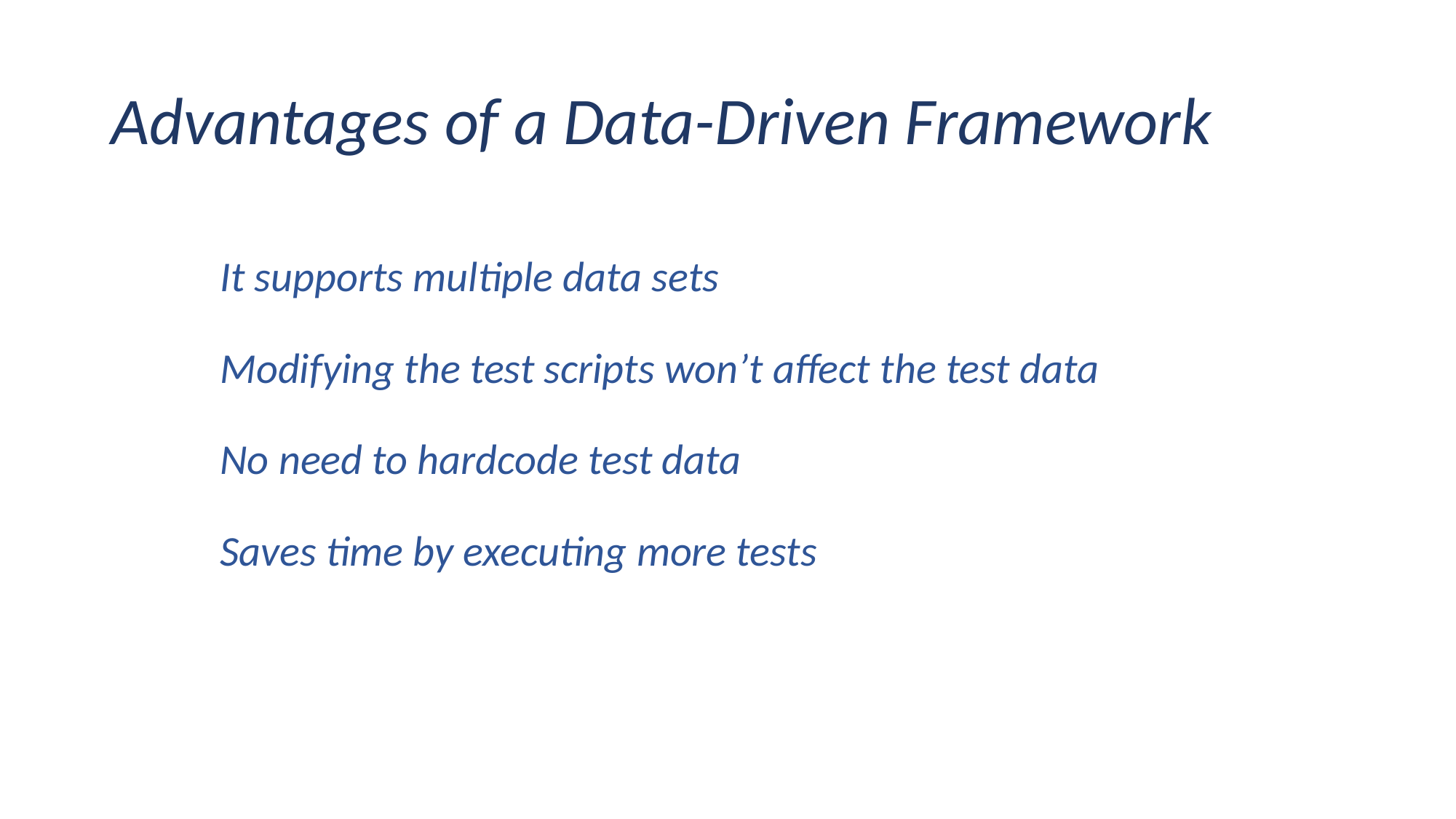

# Advantages of a Data-Driven Framework
	It supports multiple data sets
	Modifying the test scripts won’t affect the test data
	No need to hardcode test data
	Saves time by executing more tests